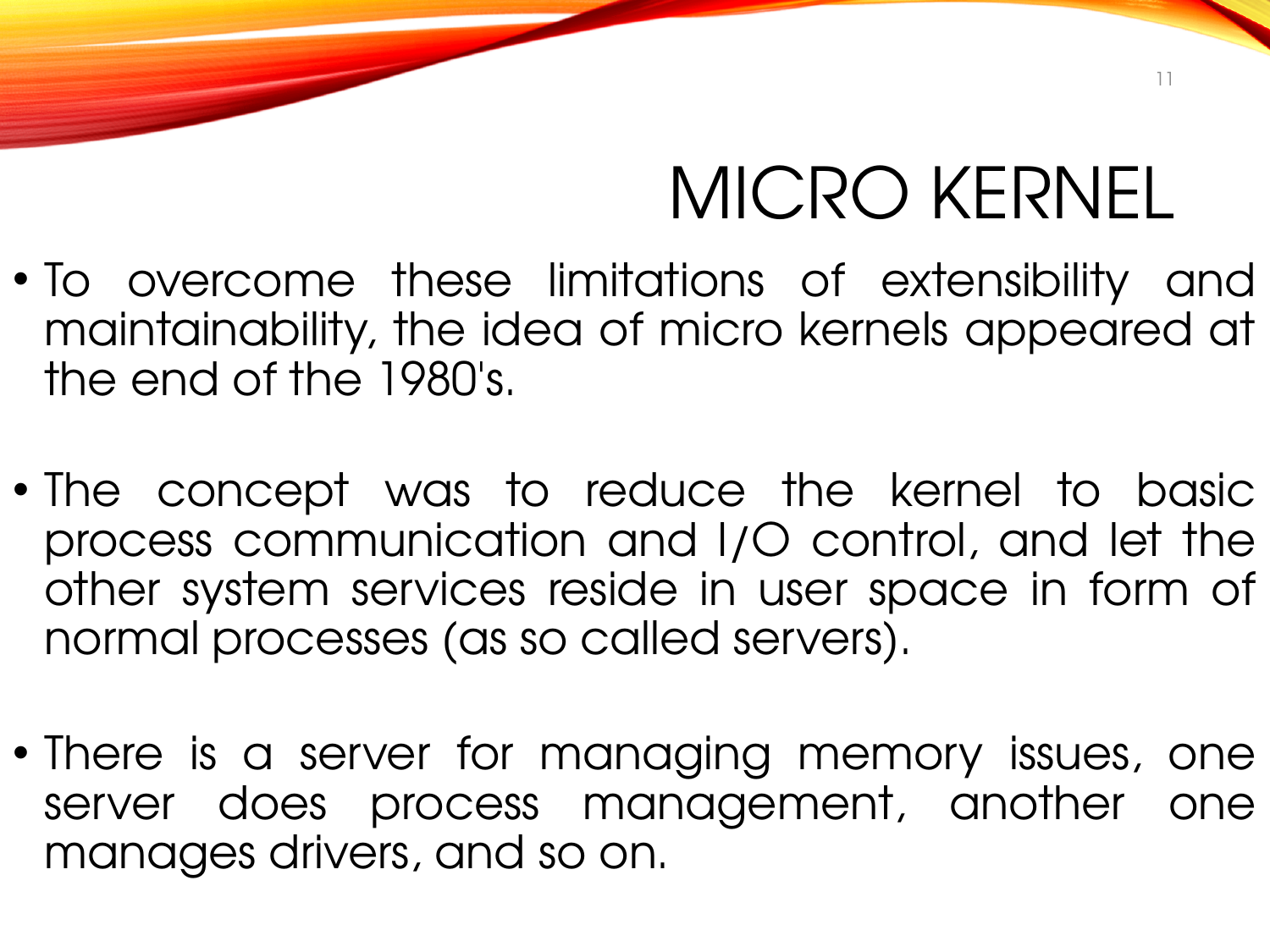

11
# Micro Kernel

To overcome these limitations of extensibility and maintainability, the idea of micro kernels appeared at the end of the 1980's.

The concept was to reduce the kernel to basic process communication and I/O control, and let the other system services reside in user space in form of normal processes (as so called servers).

There is a server for managing memory issues, one server does process management, another one manages drivers, and so on.

Ack: Benjamin Roch and TU Wien